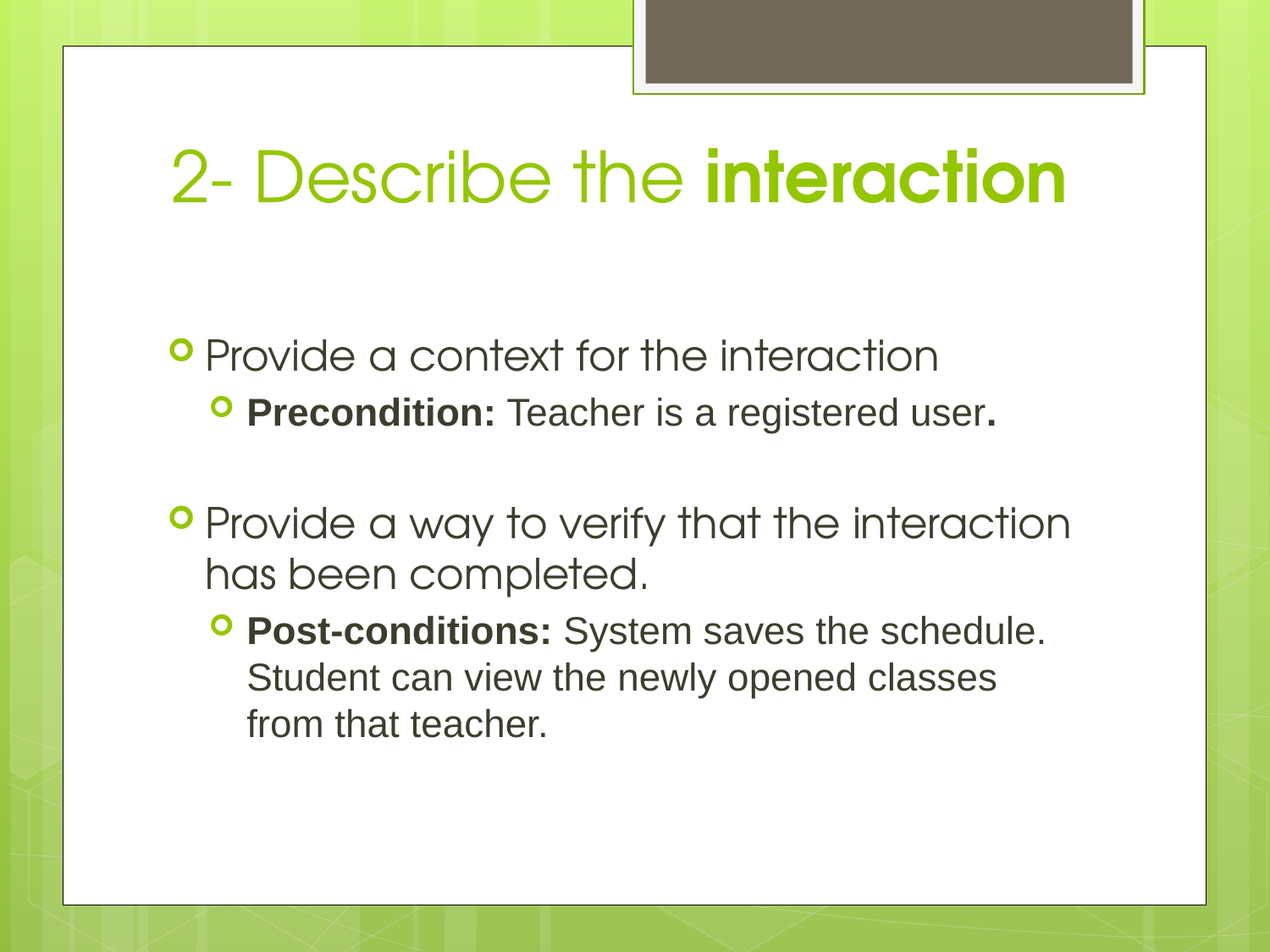

# 2- Describe the interaction
Provide a context for the interaction
Precondition: Teacher is a registered user.

Provide a way to verify that the interaction has been completed.
Post-conditions: System saves the schedule. Student can view the newly opened classes from that teacher.